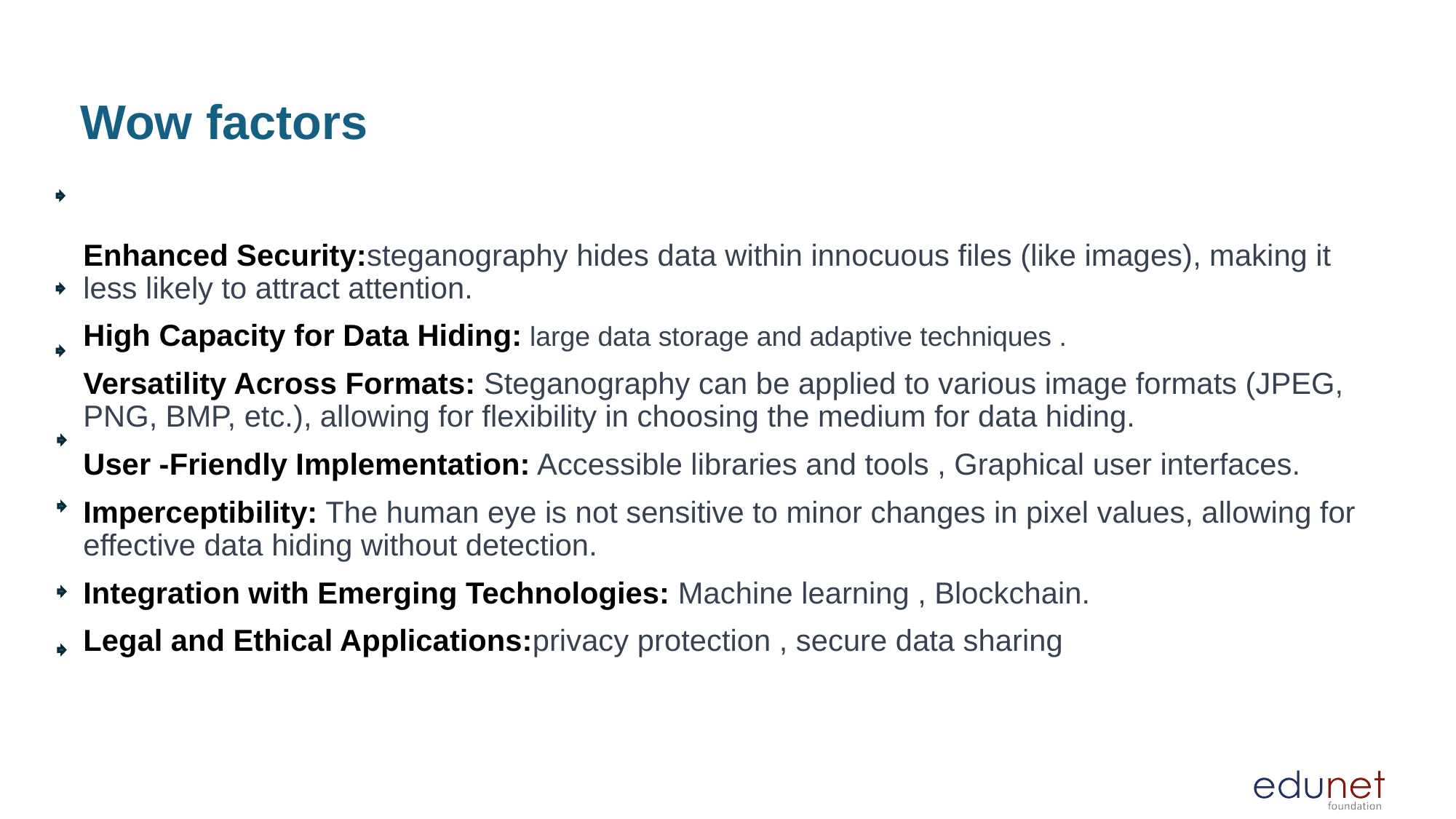

# Wow factors

Enhanced Security:steganography hides data within innocuous files (like images), making it less likely to attract attention.
High Capacity for Data Hiding: large data storage and adaptive techniques .
Versatility Across Formats: Steganography can be applied to various image formats (JPEG, PNG, BMP, etc.), allowing for flexibility in choosing the medium for data hiding.
User -Friendly Implementation: Accessible libraries and tools , Graphical user interfaces.
Imperceptibility: The human eye is not sensitive to minor changes in pixel values, allowing for effective data hiding without detection.
Integration with Emerging Technologies: Machine learning , Blockchain.
Legal and Ethical Applications:privacy protection , secure data sharing